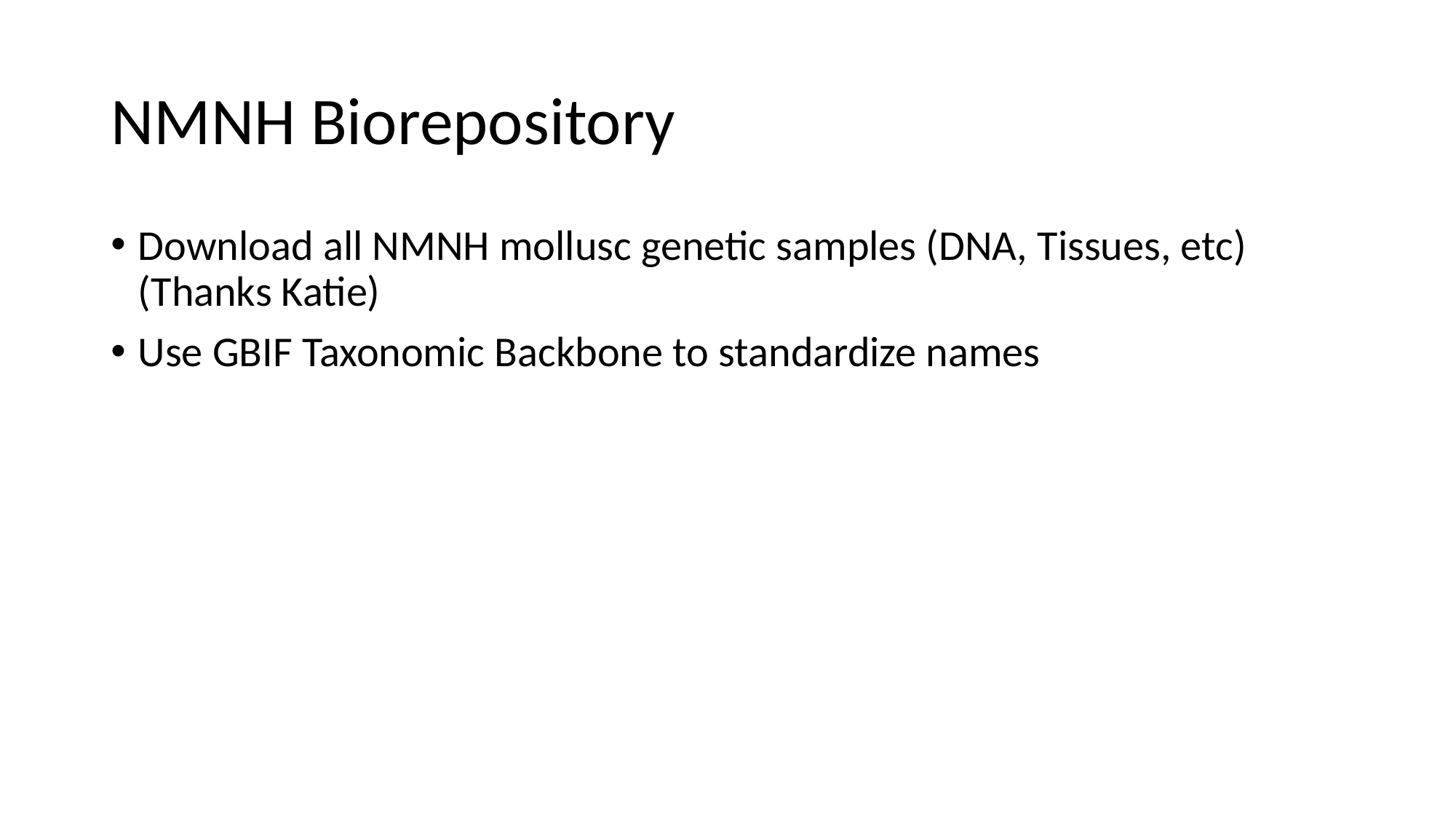

# NMNH Biorepository
Download all NMNH mollusc genetic samples (DNA, Tissues, etc) (Thanks Katie)
Use GBIF Taxonomic Backbone to standardize names